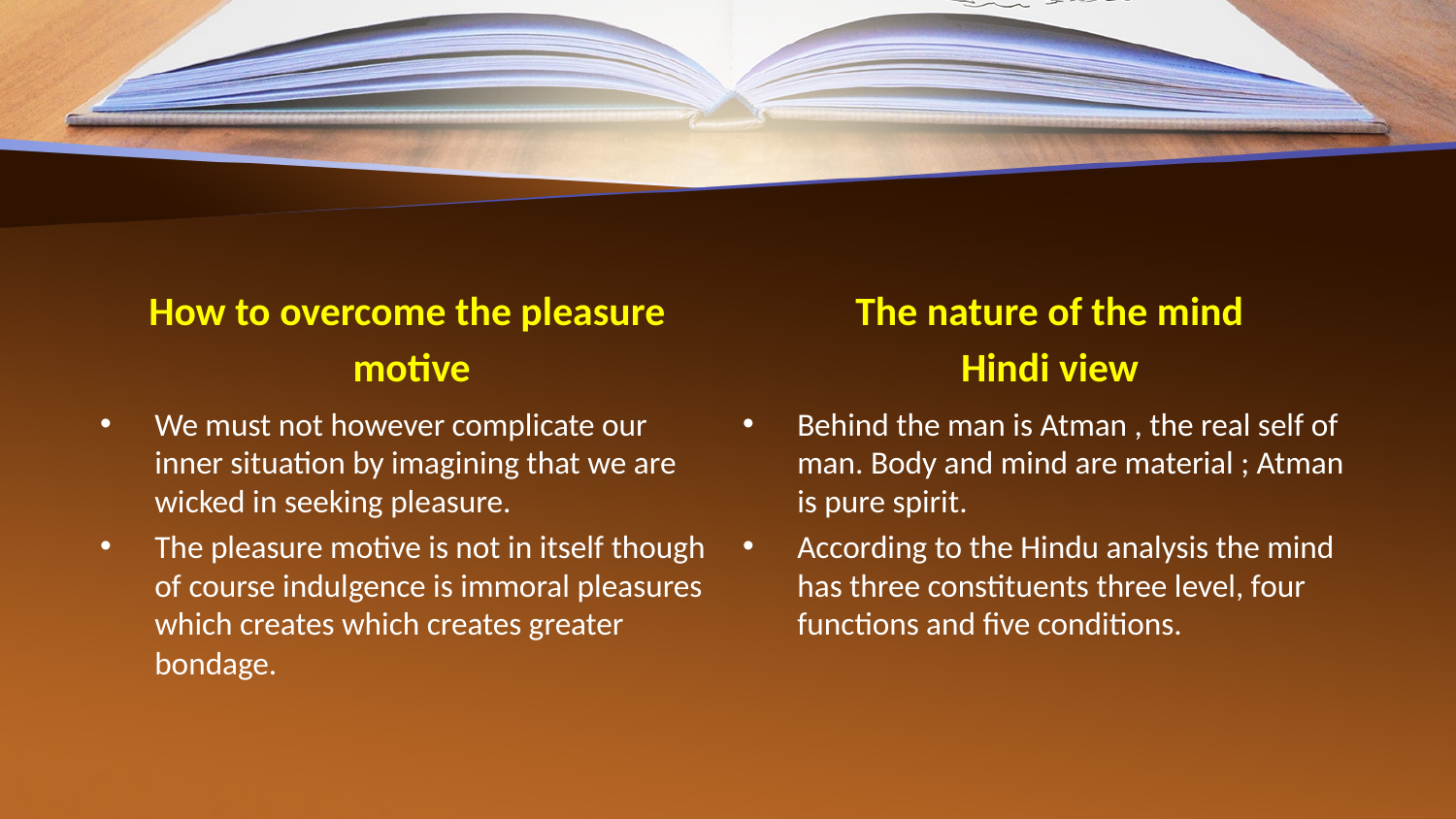

#
How to overcome the pleasure
 motive
The nature of the mind
 Hindi view
We must not however complicate our inner situation by imagining that we are wicked in seeking pleasure.
The pleasure motive is not in itself though of course indulgence is immoral pleasures which creates which creates greater bondage.
Behind the man is Atman , the real self of man. Body and mind are material ; Atman is pure spirit.
According to the Hindu analysis the mind has three constituents three level, four functions and five conditions.